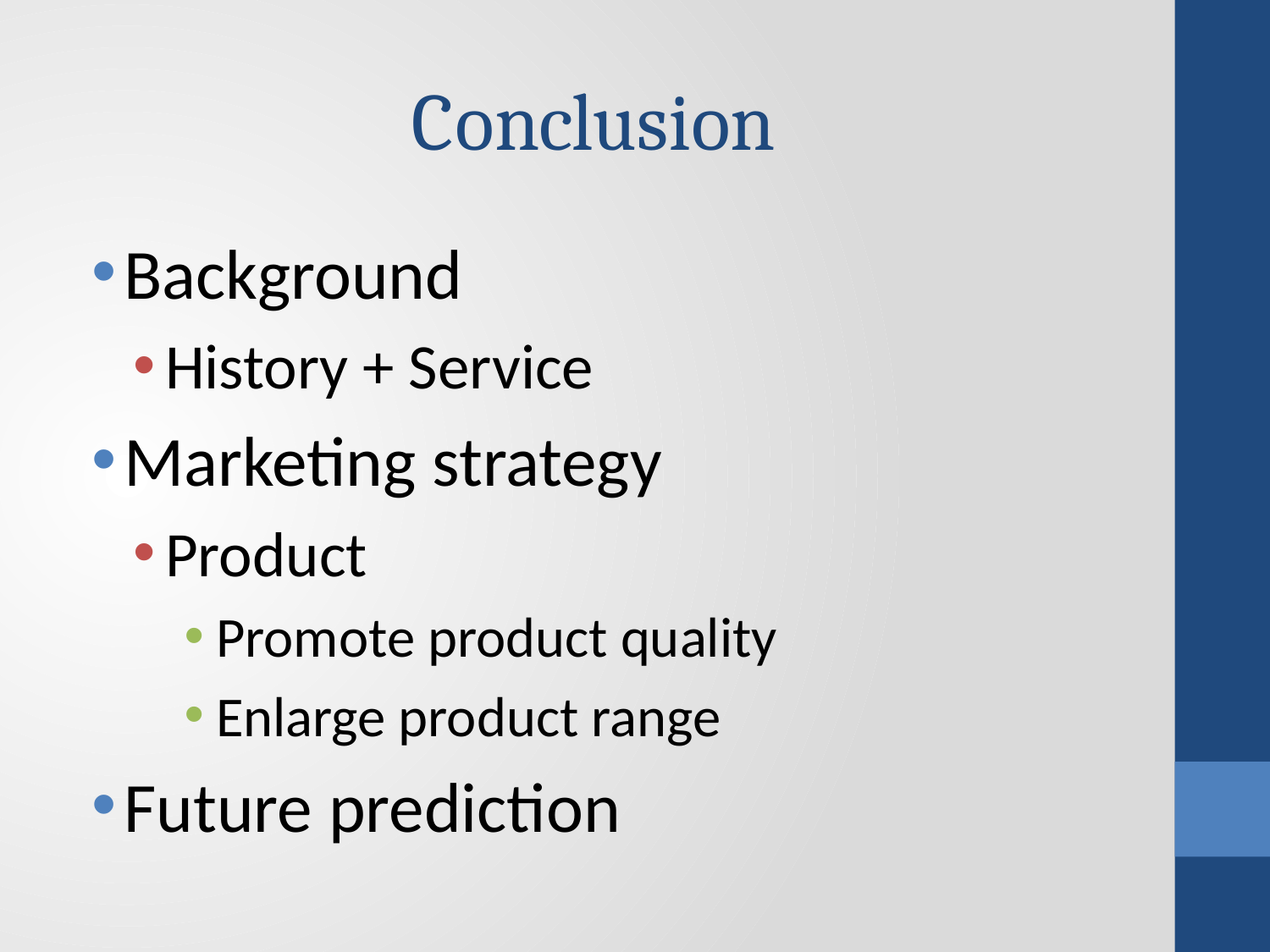

# Conclusion
Background
History + Service
Marketing strategy
Product
Promote product quality
Enlarge product range
Future prediction